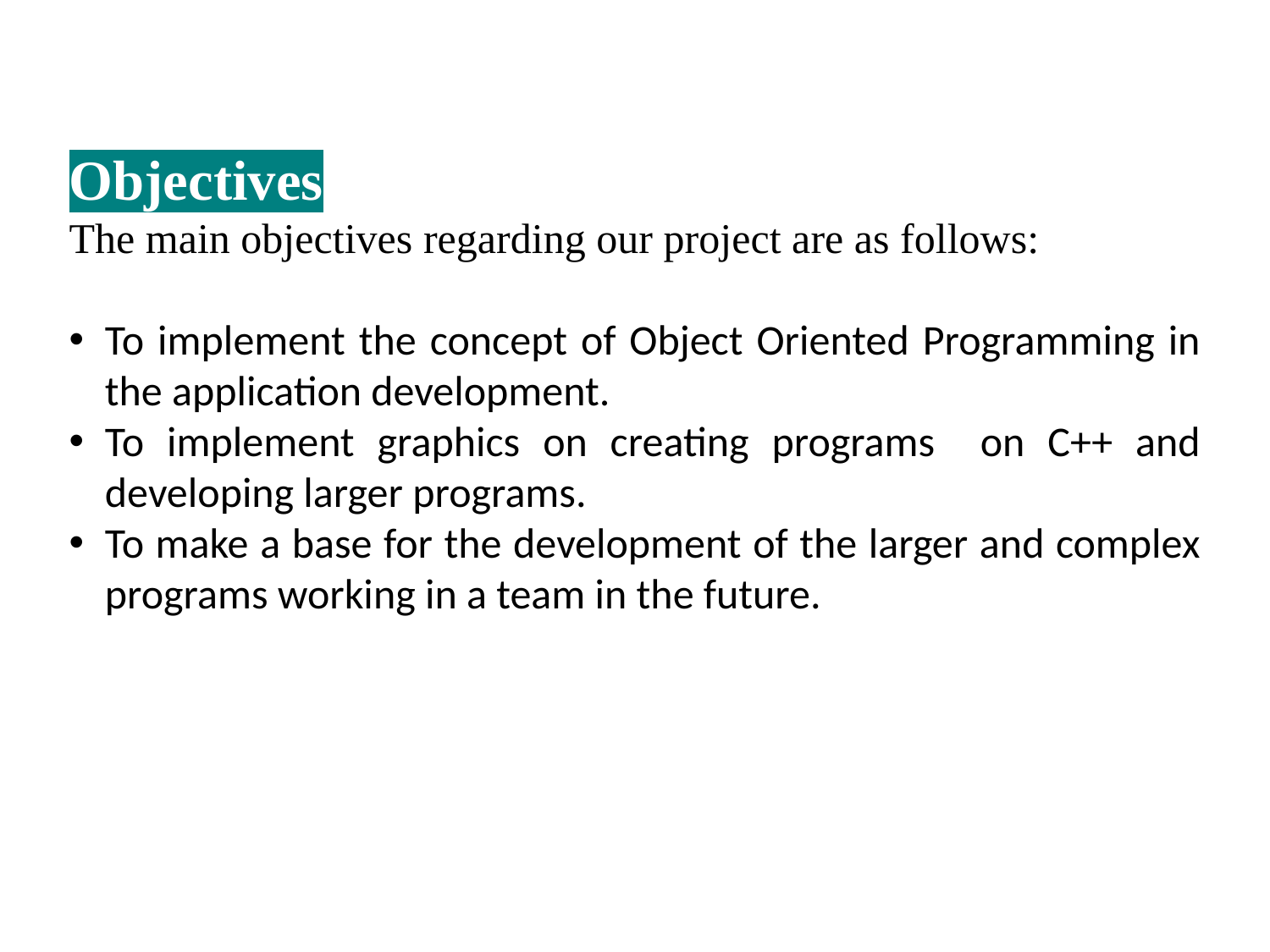

Objectives
The main objectives regarding our project are as follows:

To implement the concept of Object Oriented Programming in the application development.
To implement graphics on creating programs  on C++ and developing larger programs.
To make a base for the development of the larger and complex programs working in a team in the future.